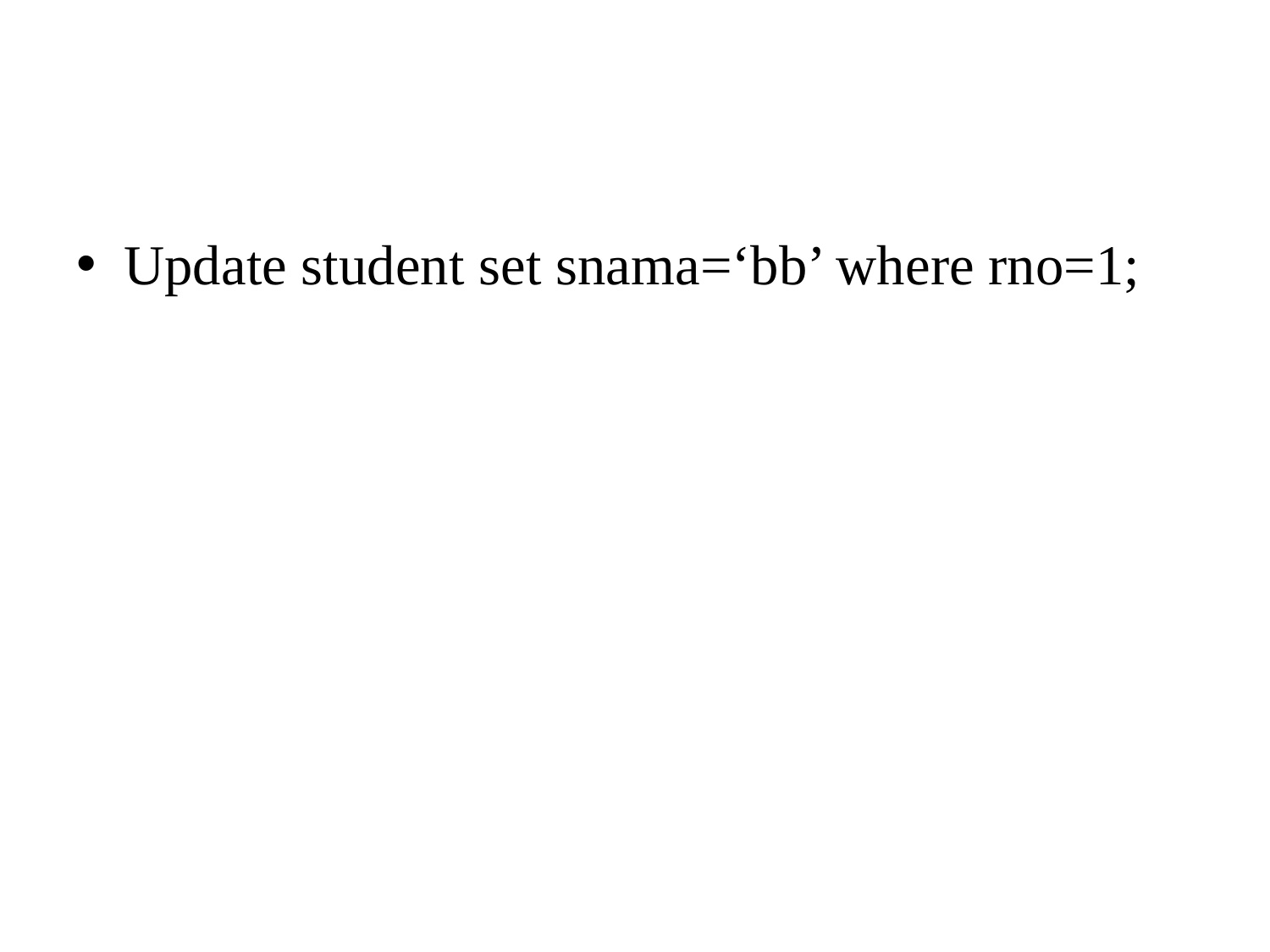

#
Update student set snama=‘bb’ where rno=1;